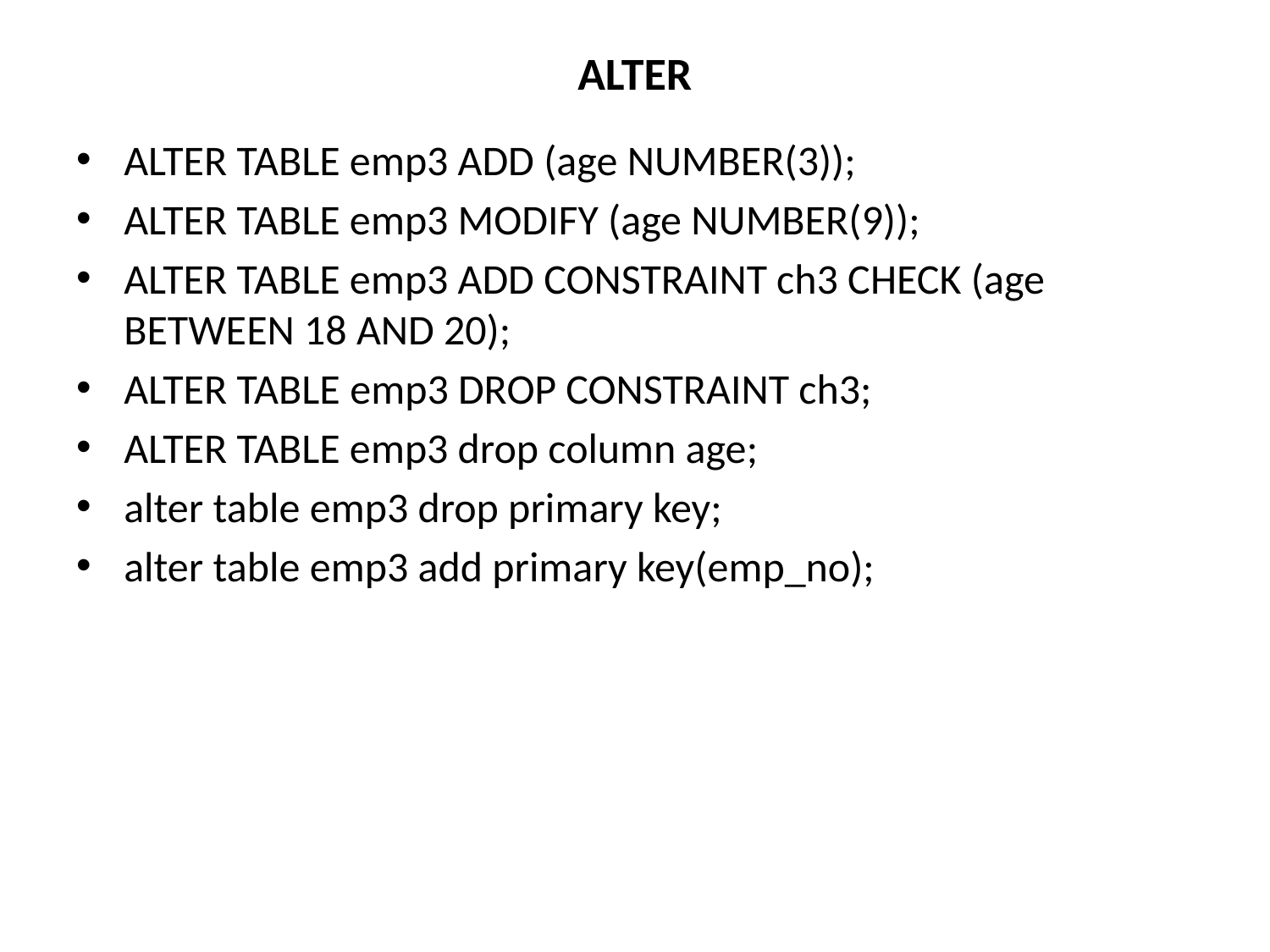

# ALTER
ALTER TABLE emp3 ADD (age NUMBER(3));
ALTER TABLE emp3 MODIFY (age NUMBER(9));
ALTER TABLE emp3 ADD CONSTRAINT ch3 CHECK (age BETWEEN 18 AND 20);
ALTER TABLE emp3 DROP CONSTRAINT ch3;
ALTER TABLE emp3 drop column age;
alter table emp3 drop primary key;
alter table emp3 add primary key(emp_no);